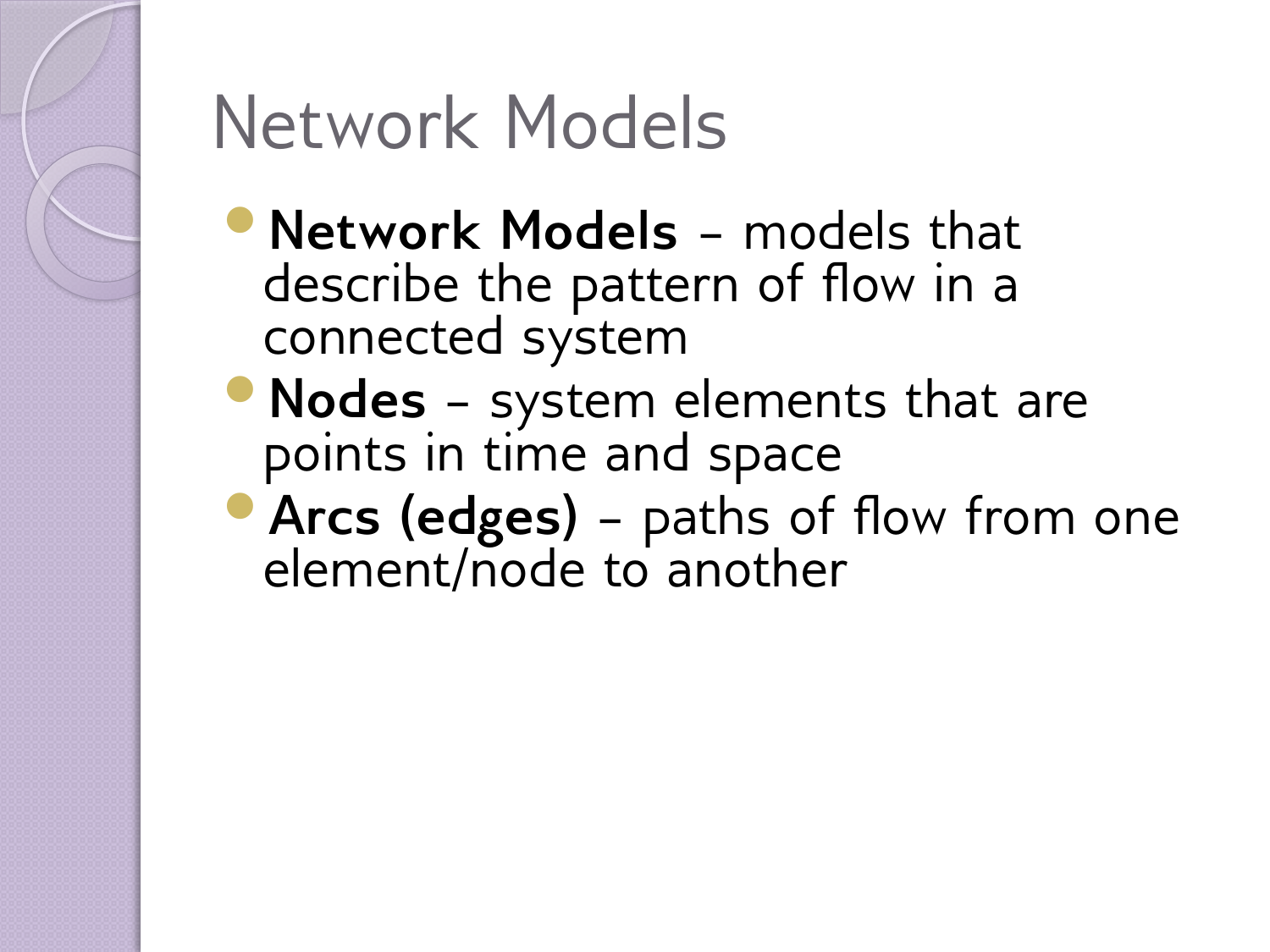

# Network Models
Network Models – models that describe the pattern of flow in a connected system
Nodes – system elements that are points in time and space
Arcs (edges) – paths of flow from one element/node to another